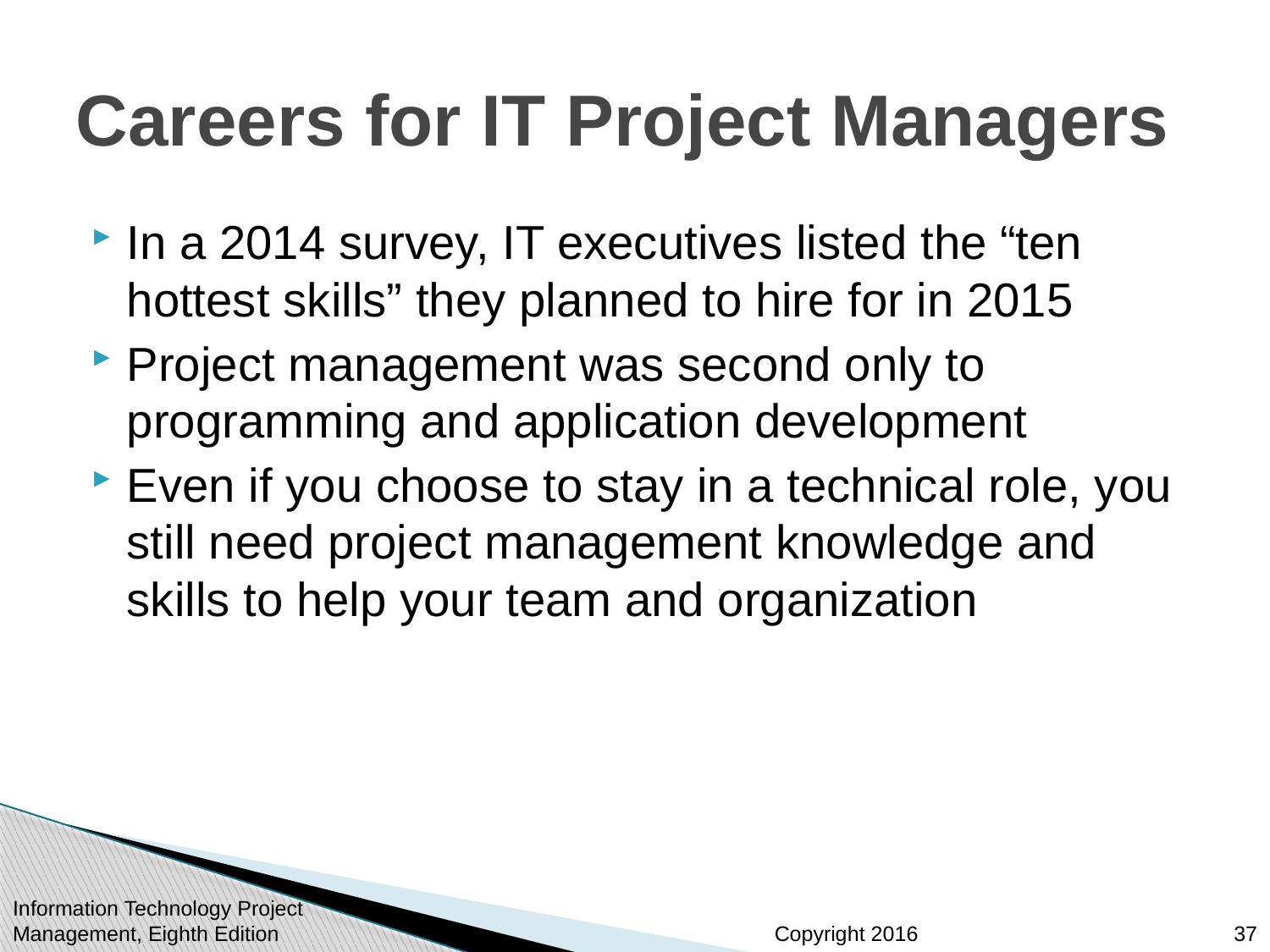

# Careers for IT Project Managers
In a 2014 survey, IT executives listed the “ten hottest skills” they planned to hire for in 2015
Project management was second only to programming and application development
Even if you choose to stay in a technical role, you still need project management knowledge and skills to help your team and organization

Information Technology Project Management, Eighth Edition
37